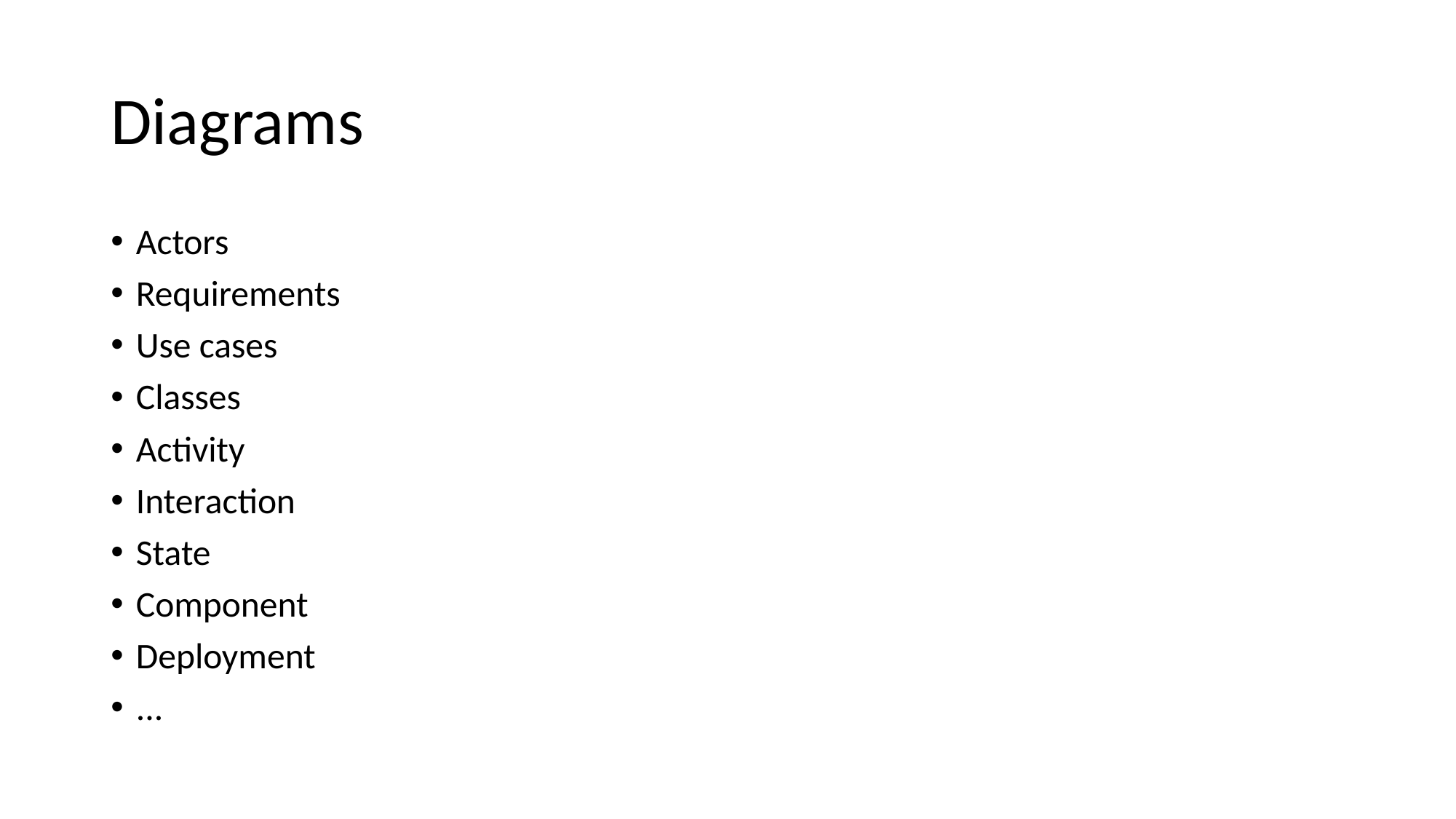

# Diagrams
Actors
Requirements
Use cases
Classes
Activity
Interaction
State
Component
Deployment
...